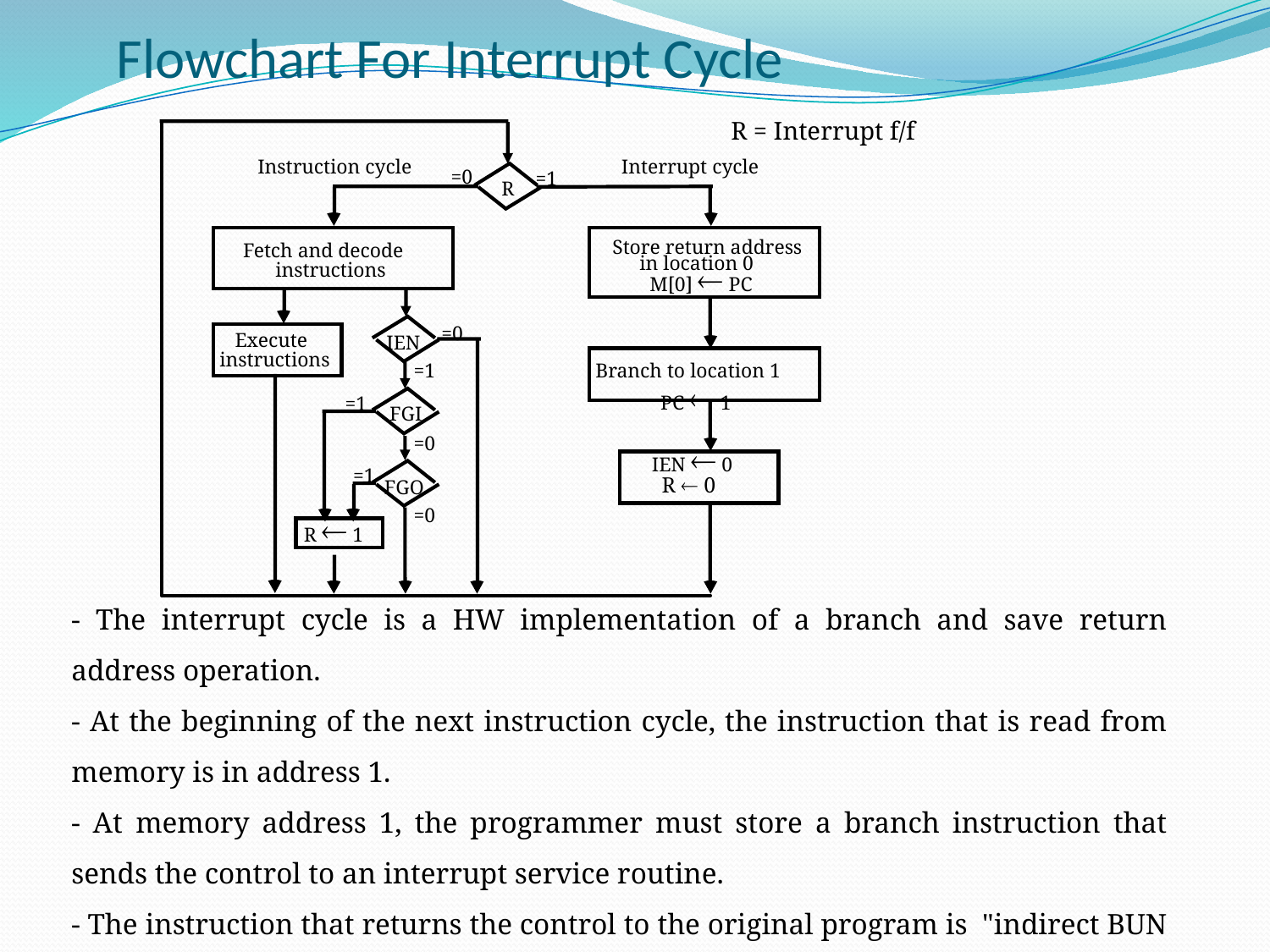

# Flowchart For Interrupt Cycle
R = Interrupt f/f

Instruction cycle
Interrupt cycle
=0
=1

R

Store return address

Fetch and decode

in location 0

instructions
M[0] ← PC

=0

Execute

IEN

instructions

=1
Branch to location 1

PC ← 1

=1

FGI

=0
IEN ← 0

=1

R ← 0
FGO

=0

R ← 1

- The interrupt cycle is a HW implementation of a branch and save return address operation.
- At the beginning of the next instruction cycle, the instruction that is read from memory is in address 1.
- At memory address 1, the programmer must store a branch instruction that sends the control to an interrupt service routine.
- The instruction that returns the control to the original program is  "indirect BUN   0“.